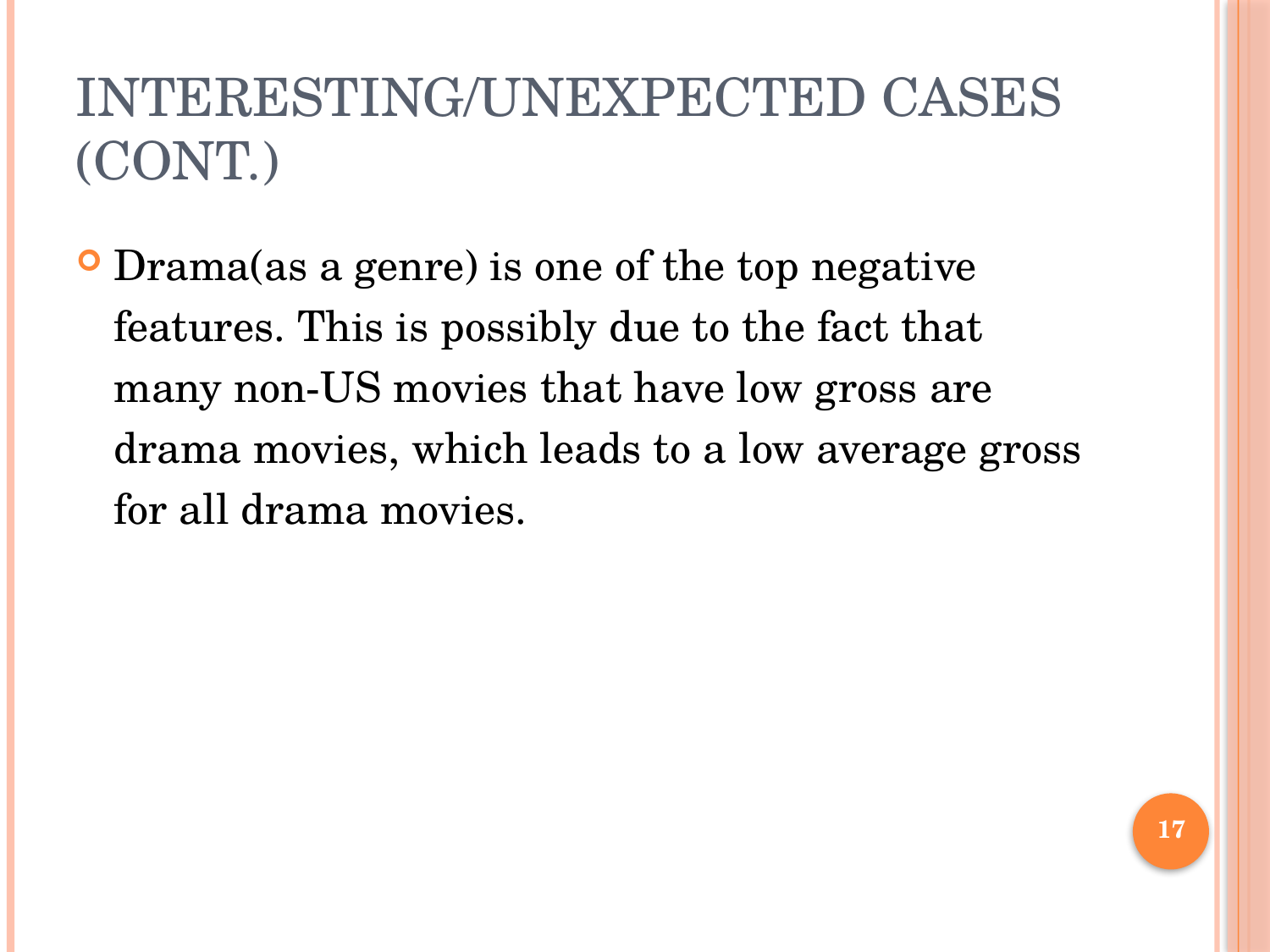

# Interesting/unexpected cases (cont.)
Drama(as a genre) is one of the top negative features. This is possibly due to the fact that many non-US movies that have low gross are drama movies, which leads to a low average gross for all drama movies.
17